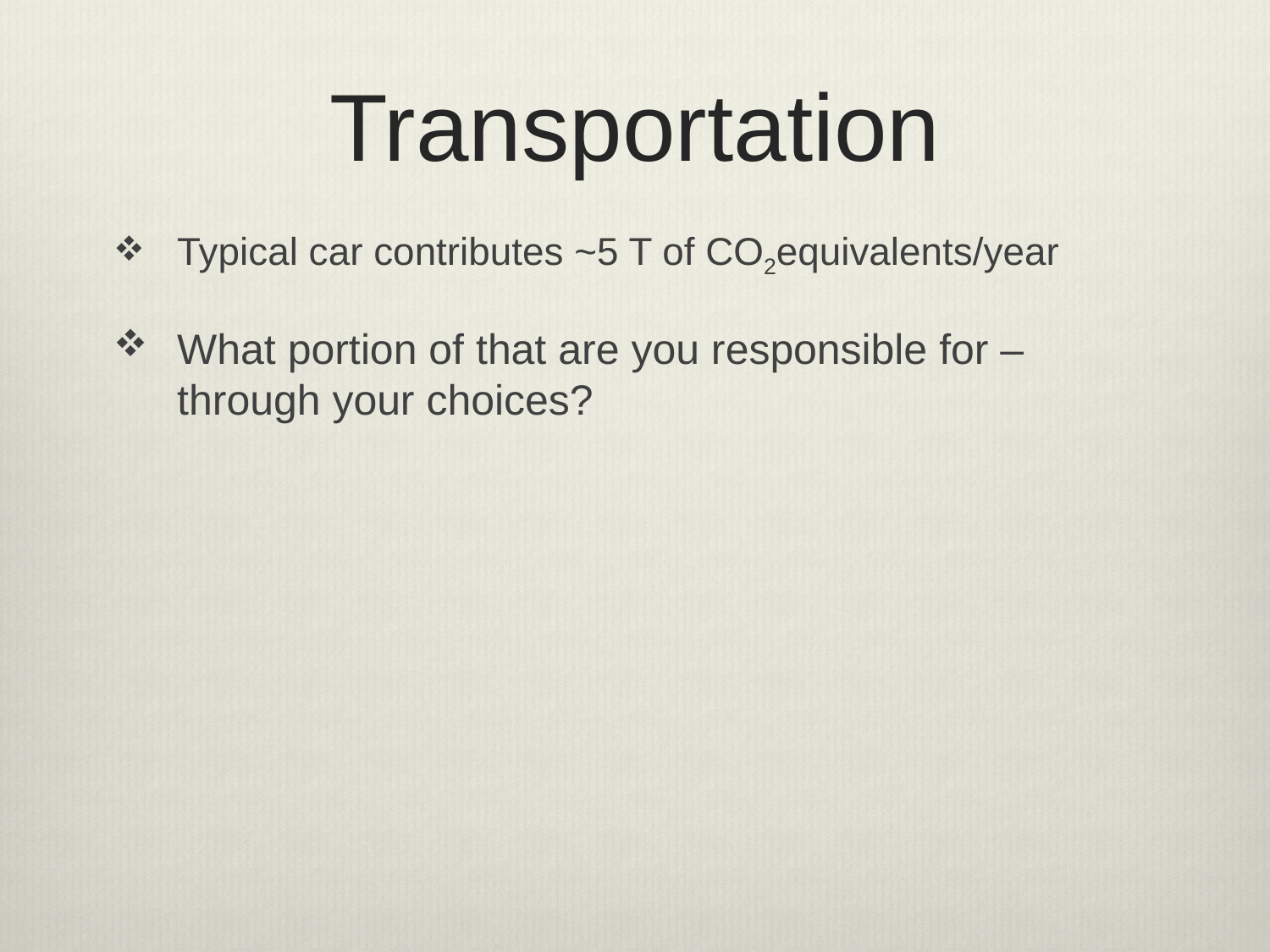

# Transportation
Typical car contributes ~5 T of CO2equivalents/year
What portion of that are you responsible for – through your choices?